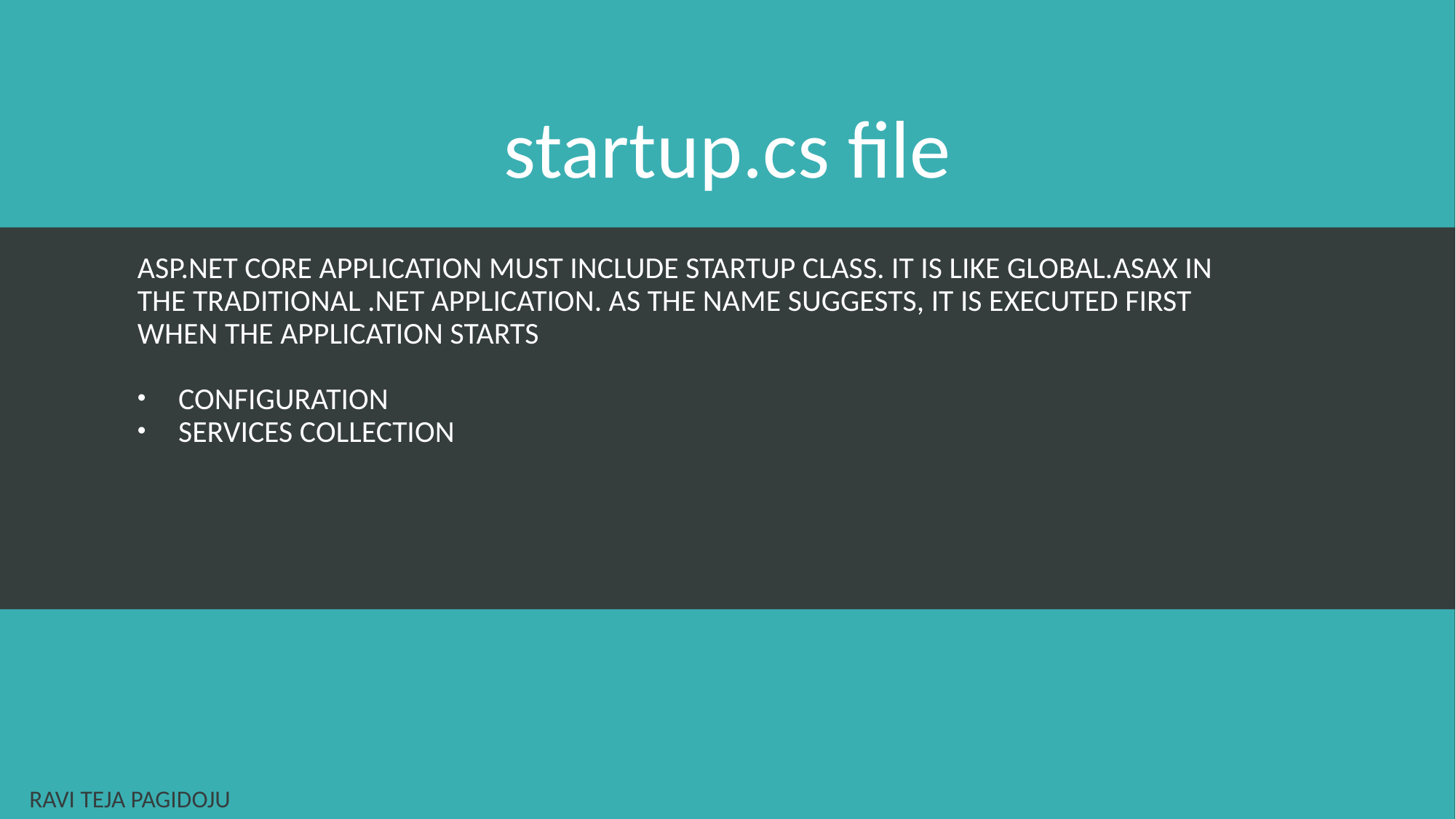

# startup.cs file
ASP.NET Core application must include Startup class. It is like Global.asax in the traditional .NET application. As the name suggests, it is executed first when the application starts

Configuration
Services collection
RAVI TEJA PAGIDOJU